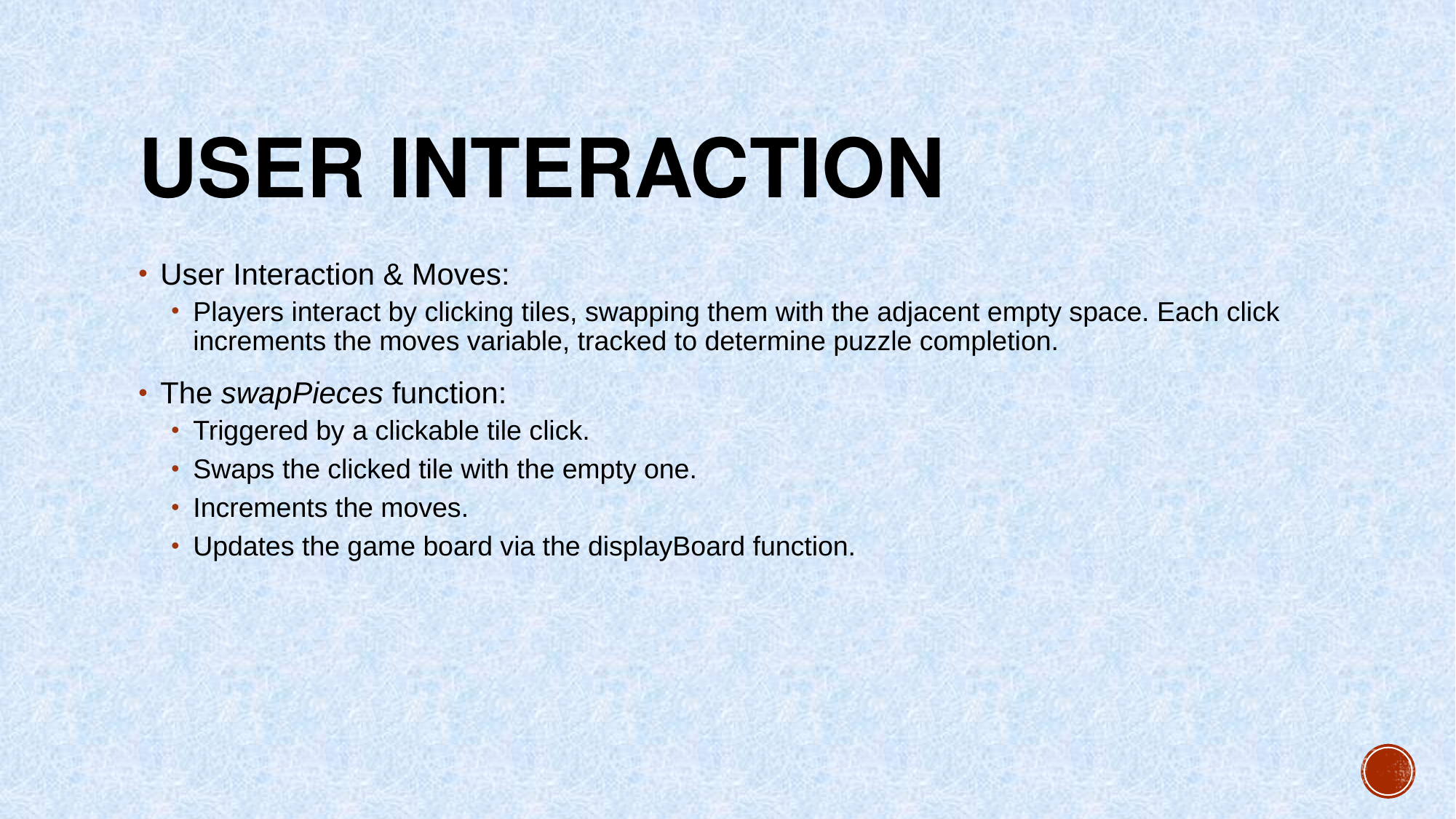

# User Interaction
User Interaction & Moves:
Players interact by clicking tiles, swapping them with the adjacent empty space. Each click increments the moves variable, tracked to determine puzzle completion.
The swapPieces function:
Triggered by a clickable tile click.
Swaps the clicked tile with the empty one.
Increments the moves.
Updates the game board via the displayBoard function.